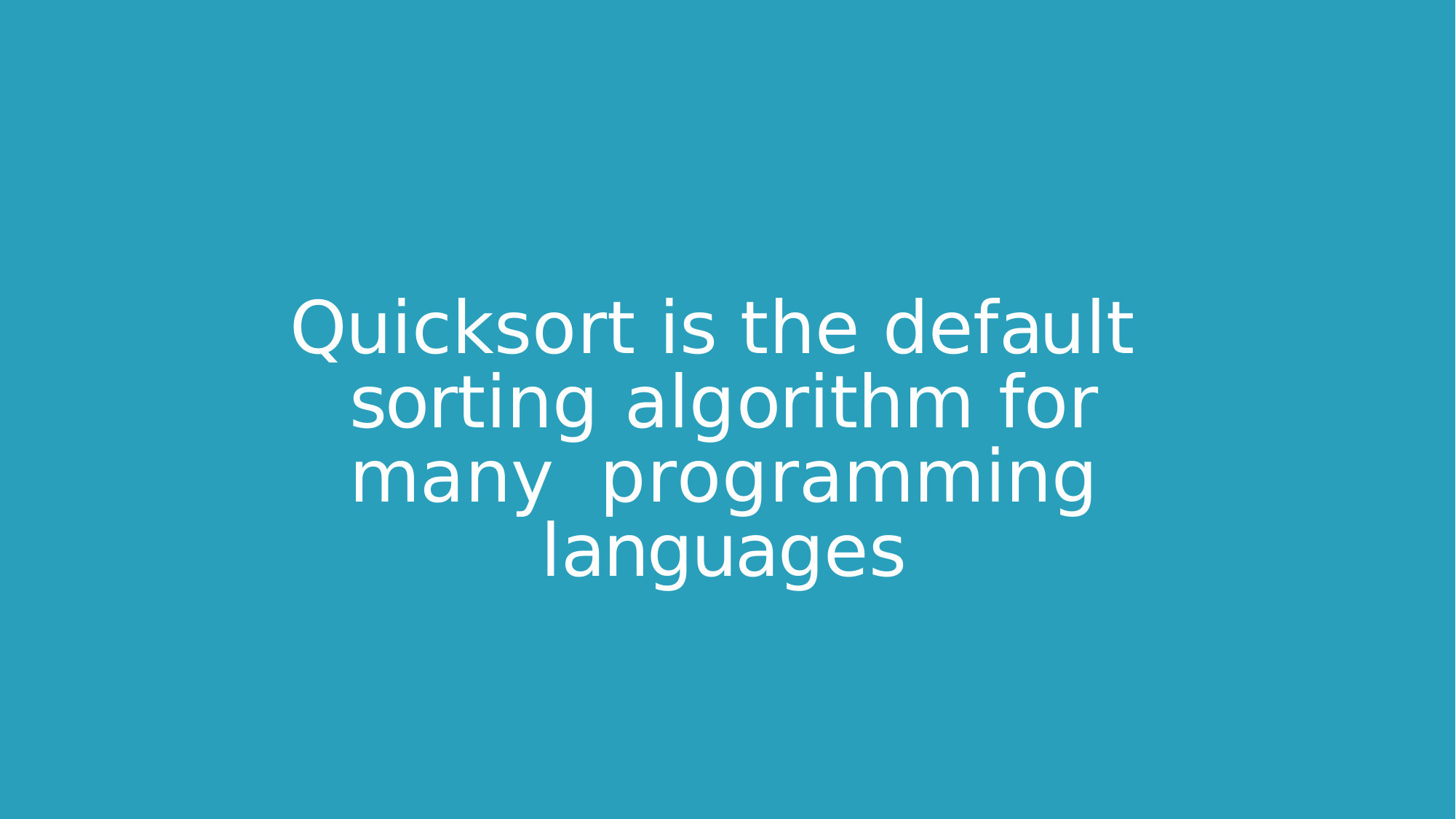

# Quicksort is the default  sorting algorithm for many  programming languages
184